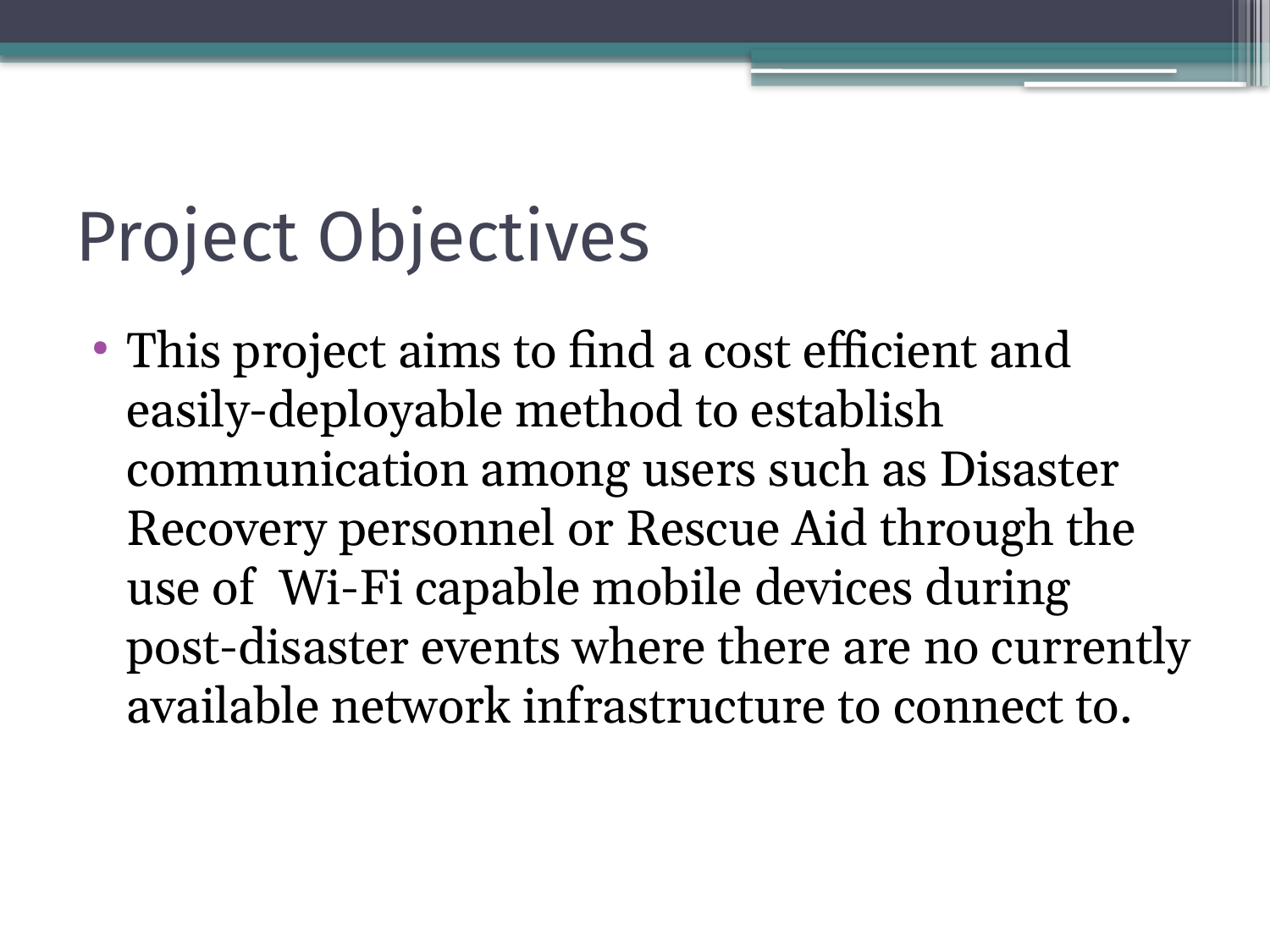

# Project Objectives
This project aims to find a cost efficient and easily-deployable method to establish communication among users such as Disaster Recovery personnel or Rescue Aid through the use of  Wi-Fi capable mobile devices during post-disaster events where there are no currently available network infrastructure to connect to.